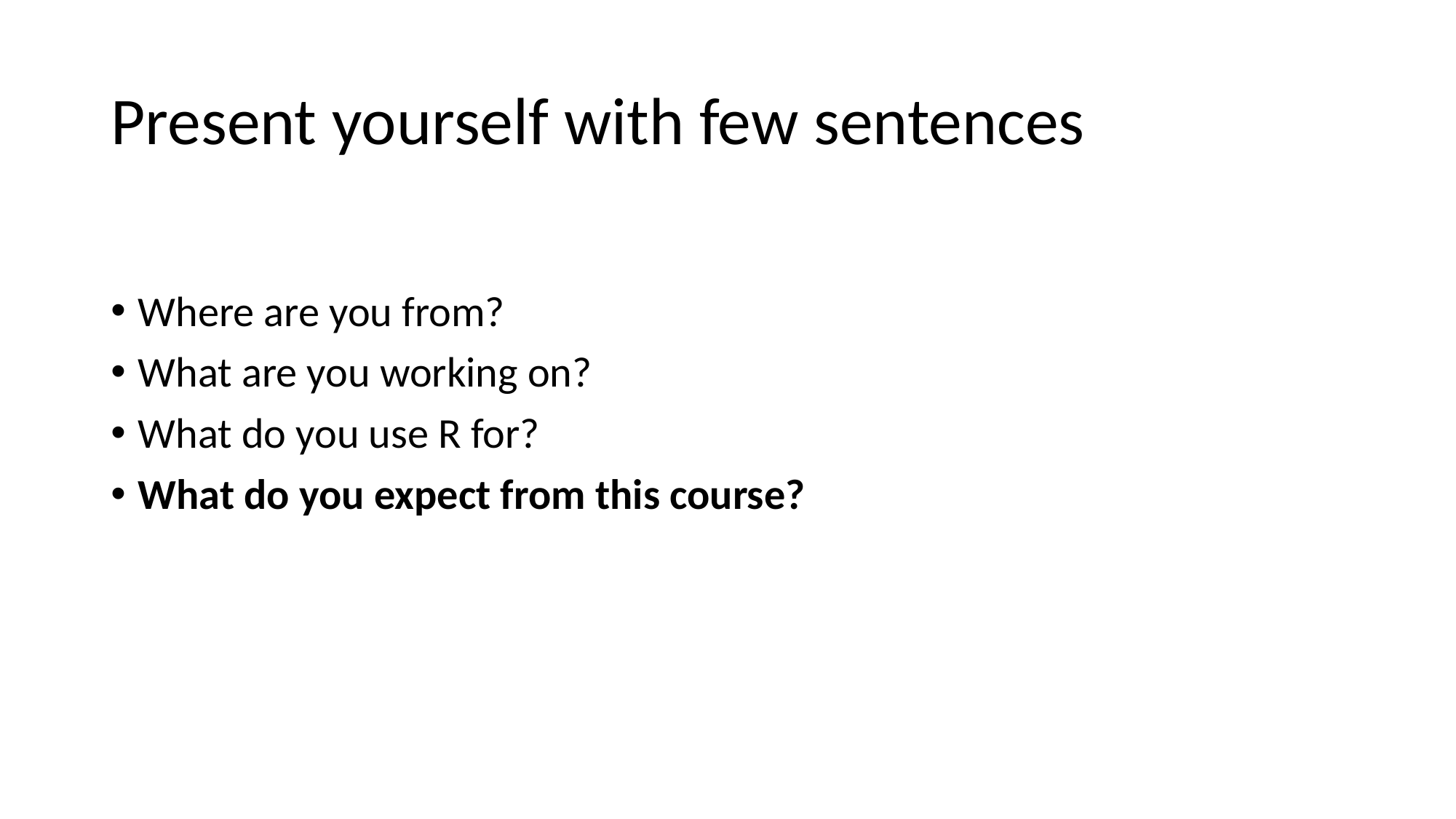

# Present yourself with few sentences

Where are you from?
What are you working on?
What do you use R for?
What do you expect from this course?